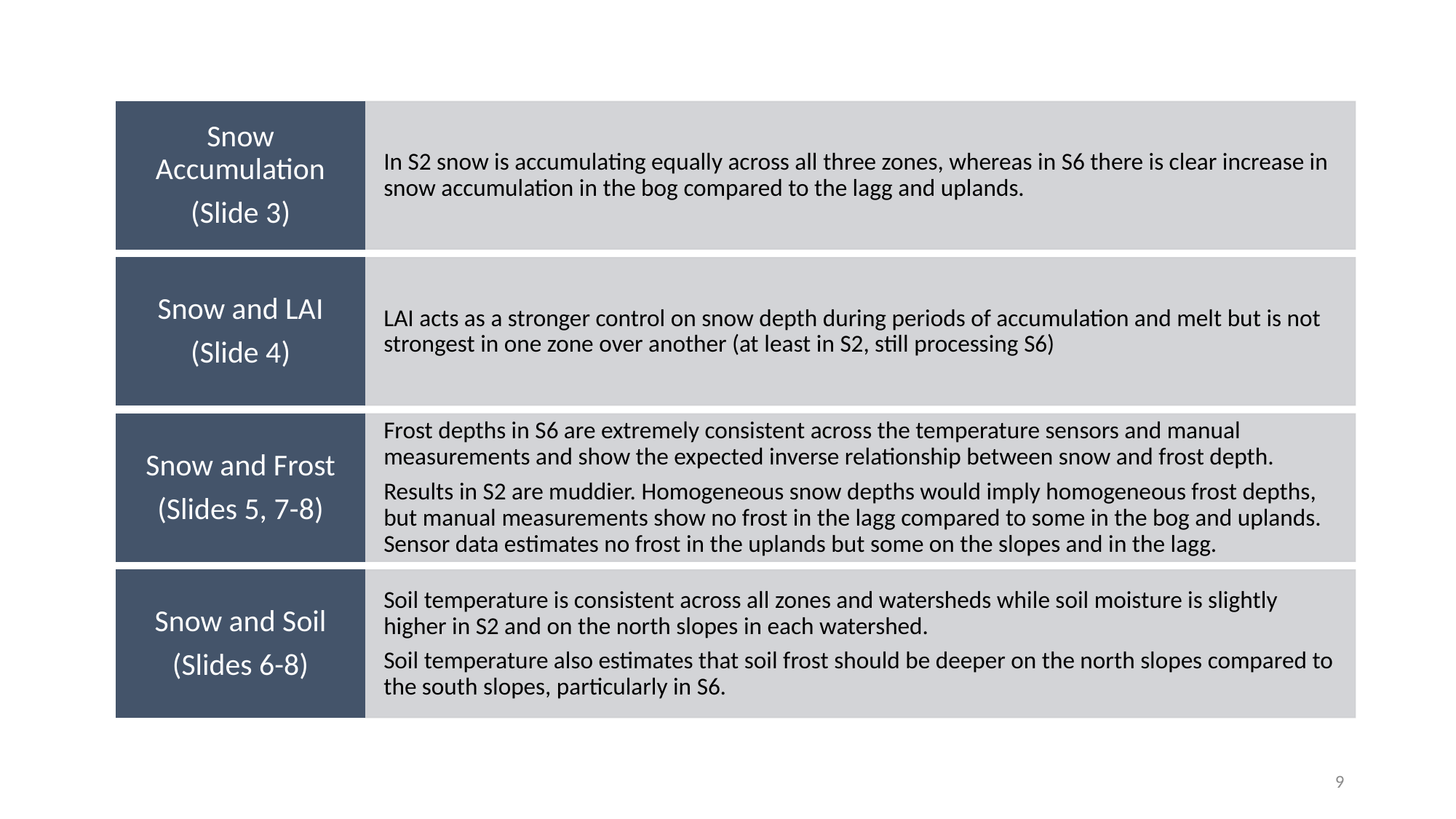

In S2 snow is accumulating equally across all three zones, whereas in S6 there is clear increase in snow accumulation in the bog compared to the lagg and uplands.
Snow Accumulation
(Slide 3)
LAI acts as a stronger control on snow depth during periods of accumulation and melt but is not strongest in one zone over another (at least in S2, still processing S6)
Snow and LAI
(Slide 4)
Frost depths in S6 are extremely consistent across the temperature sensors and manual measurements and show the expected inverse relationship between snow and frost depth.
Results in S2 are muddier. Homogeneous snow depths would imply homogeneous frost depths, but manual measurements show no frost in the lagg compared to some in the bog and uplands. Sensor data estimates no frost in the uplands but some on the slopes and in the lagg.
Snow and Frost
(Slides 5, 7-8)
Soil temperature is consistent across all zones and watersheds while soil moisture is slightly higher in S2 and on the north slopes in each watershed.
Soil temperature also estimates that soil frost should be deeper on the north slopes compared to the south slopes, particularly in S6.
Snow and Soil
(Slides 6-8)

9